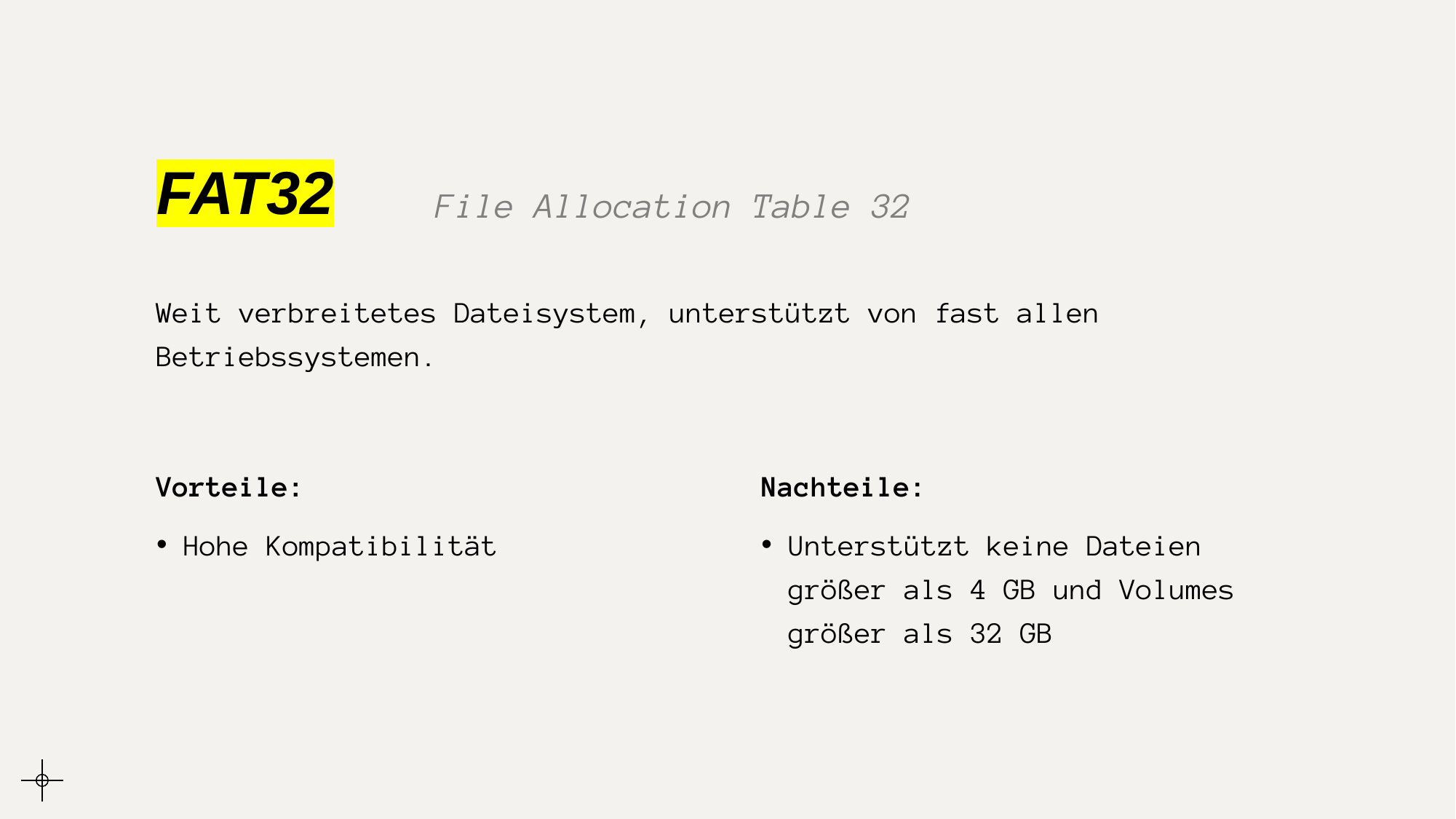

# FAT32
File Allocation Table 32
Weit verbreitetes Dateisystem, unterstützt von fast allen Betriebssystemen.
Vorteile:
Hohe Kompatibilität

Nachteile:
Unterstützt keine Dateien größer als 4 GB und Volumes größer als 32 GB